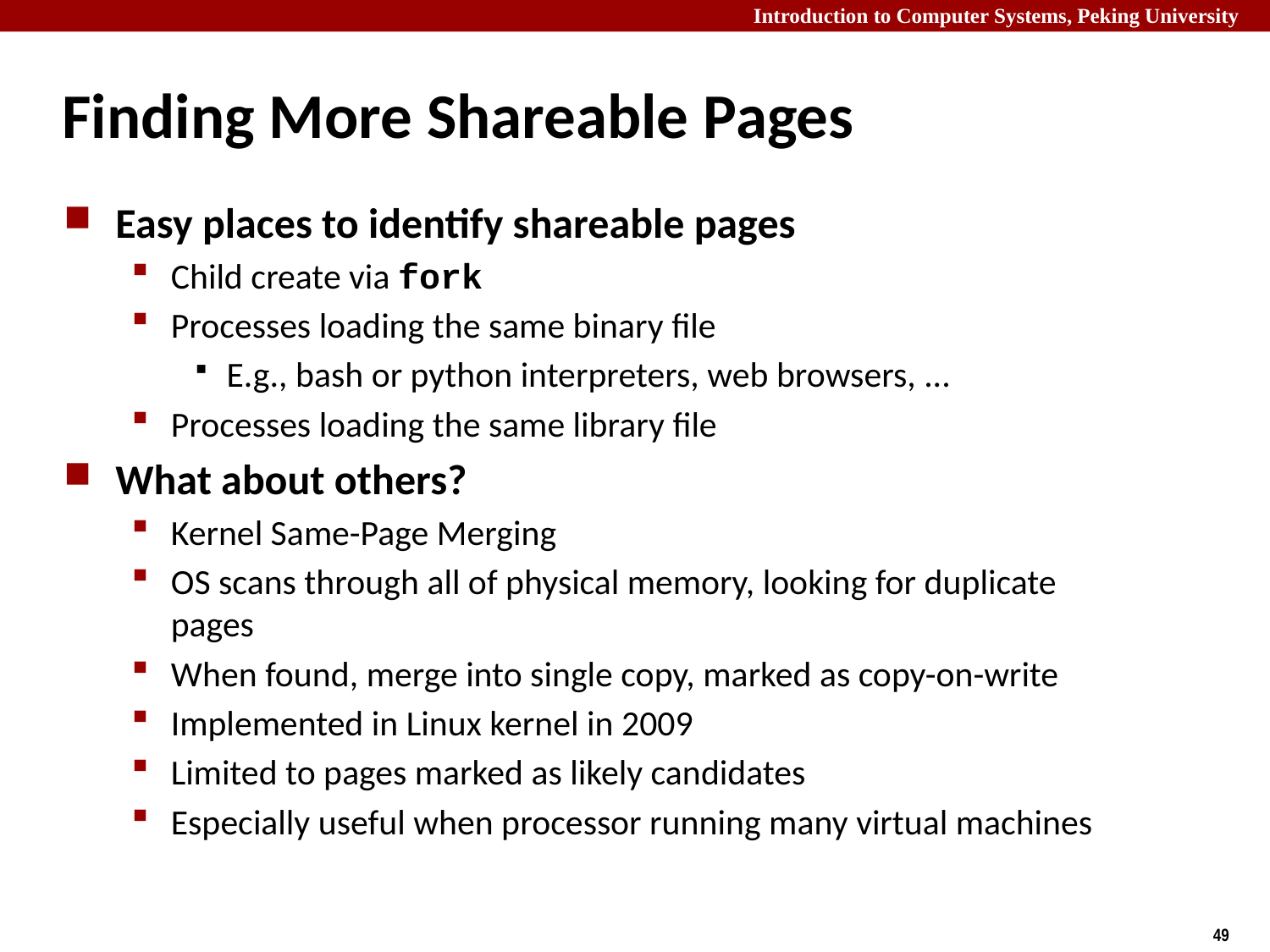

# Finding More Shareable Pages
Easy places to identify shareable pages
Child create via fork
Processes loading the same binary file
E.g., bash or python interpreters, web browsers, ...
Processes loading the same library file
What about others?
Kernel Same-Page Merging
OS scans through all of physical memory, looking for duplicate pages
When found, merge into single copy, marked as copy-on-write
Implemented in Linux kernel in 2009
Limited to pages marked as likely candidates
Especially useful when processor running many virtual machines